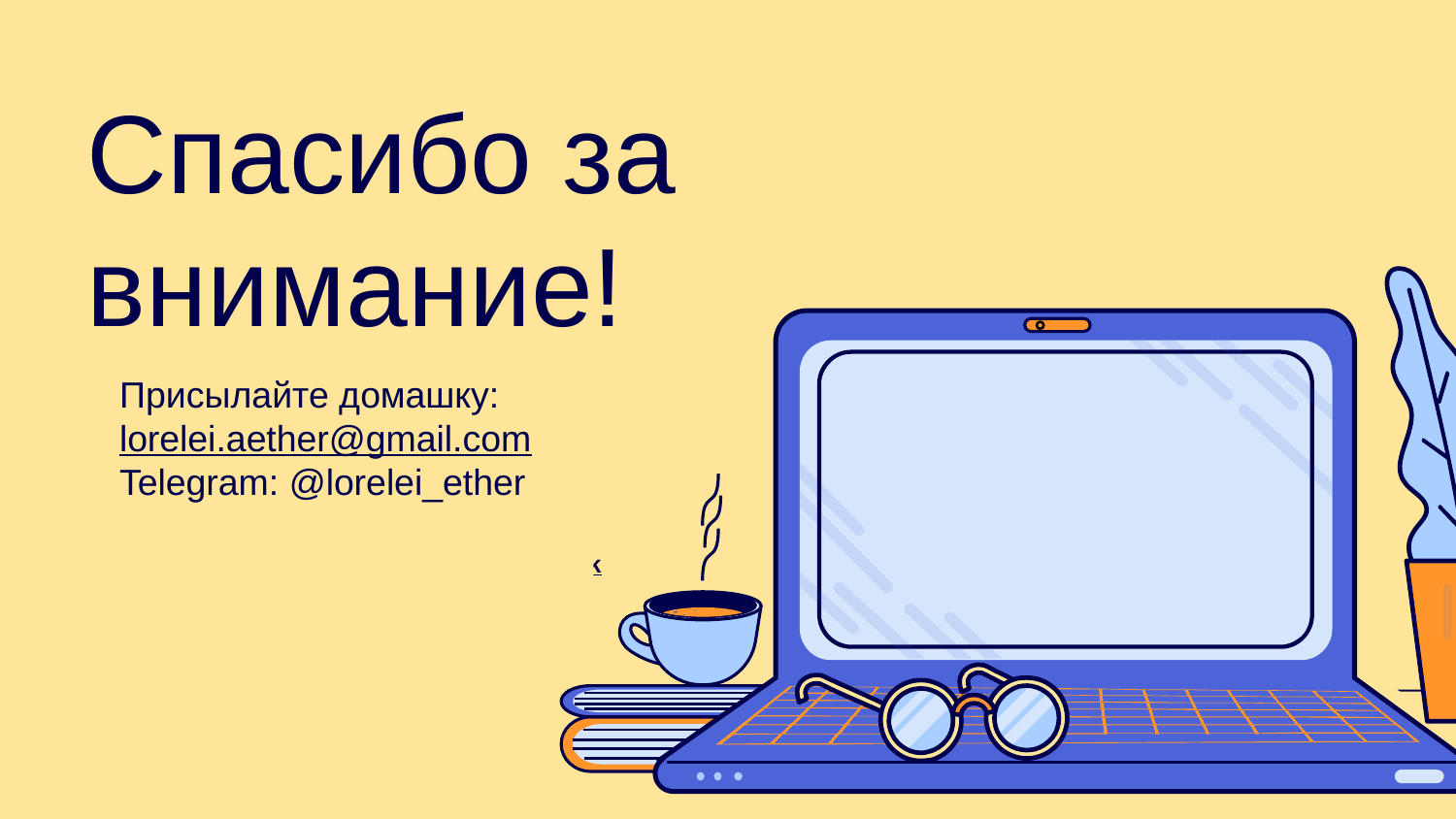

# Спасибо за внимание!

Присылайте домашку:
lorelei.aether@gmail.com
Telegram: @lorelei_ether